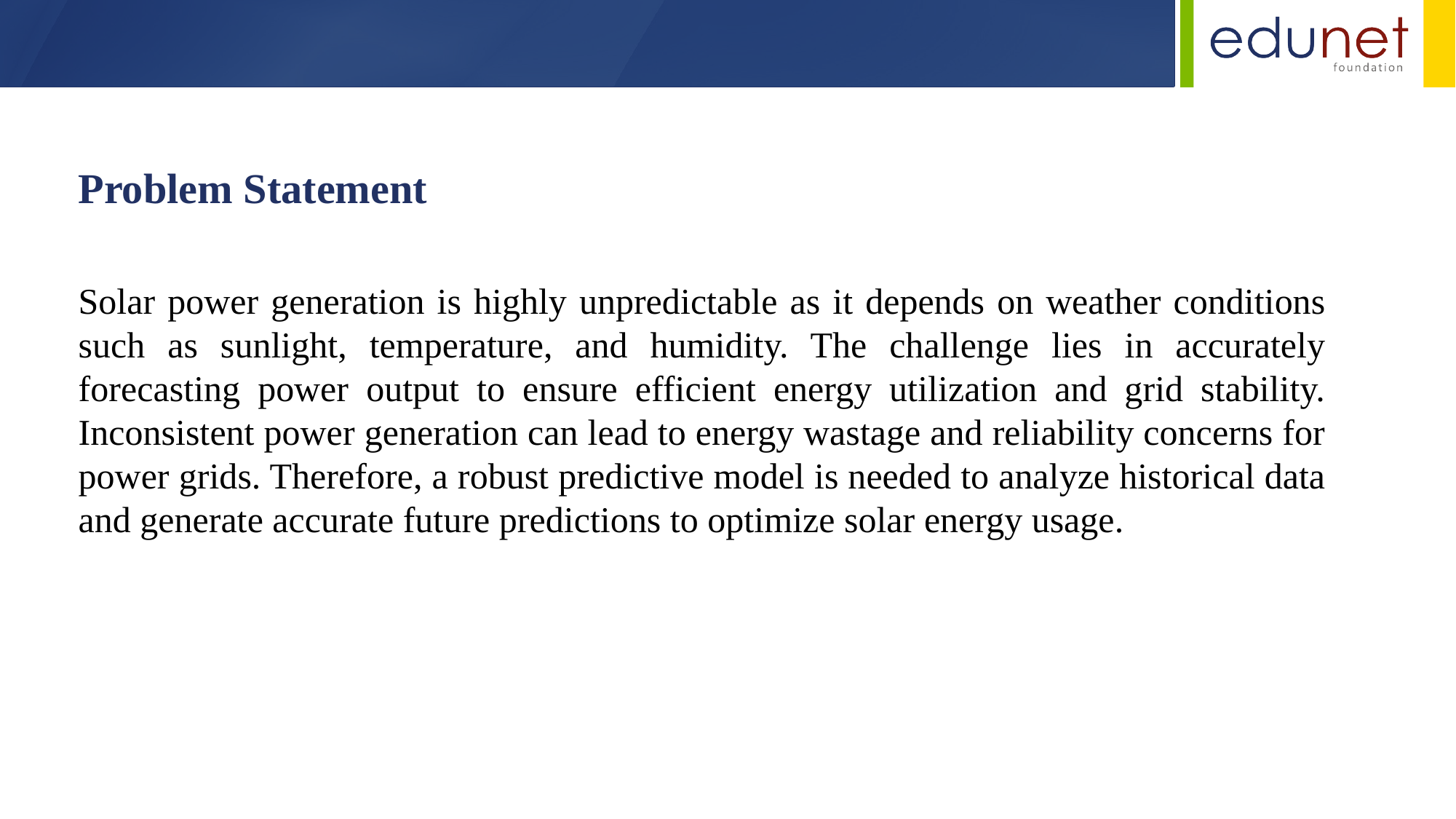

Problem Statement
Solar power generation is highly unpredictable as it depends on weather conditions such as sunlight, temperature, and humidity. The challenge lies in accurately forecasting power output to ensure efficient energy utilization and grid stability. Inconsistent power generation can lead to energy wastage and reliability concerns for power grids. Therefore, a robust predictive model is needed to analyze historical data and generate accurate future predictions to optimize solar energy usage.